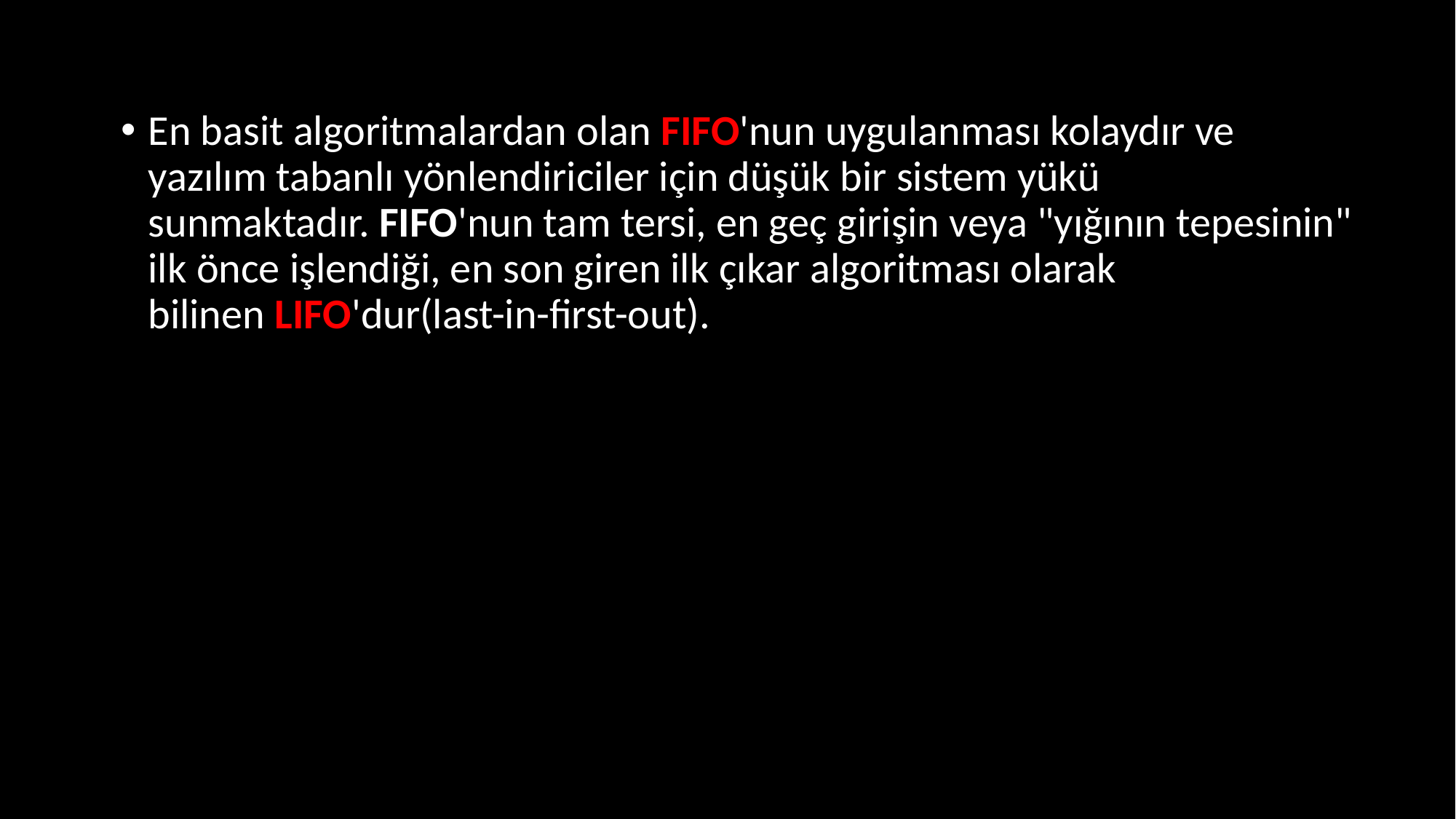

En basit algoritmalardan olan FIFO'nun uygulanması kolaydır ve yazılım tabanlı yönlendiriciler için düşük bir sistem yükü sunmaktadır. FIFO'nun tam tersi, en geç girişin veya "yığının tepesinin" ilk önce işlendiği, en son giren ilk çıkar algoritması olarak bilinen LIFO'dur(last-in-first-out).